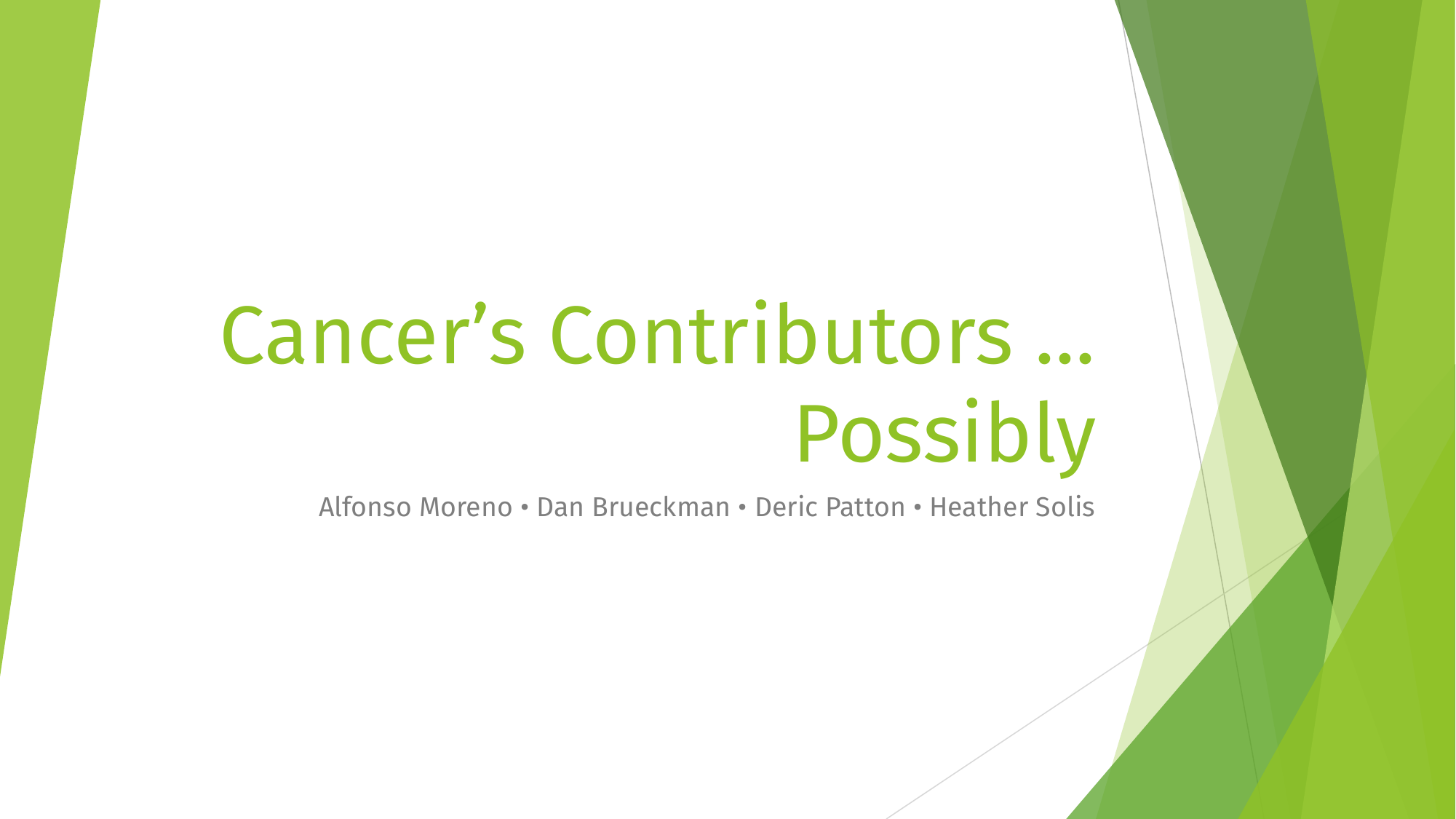

# Cancer’s Contributors … Possibly
Alfonso Moreno • Dan Brueckman • Deric Patton • Heather Solis